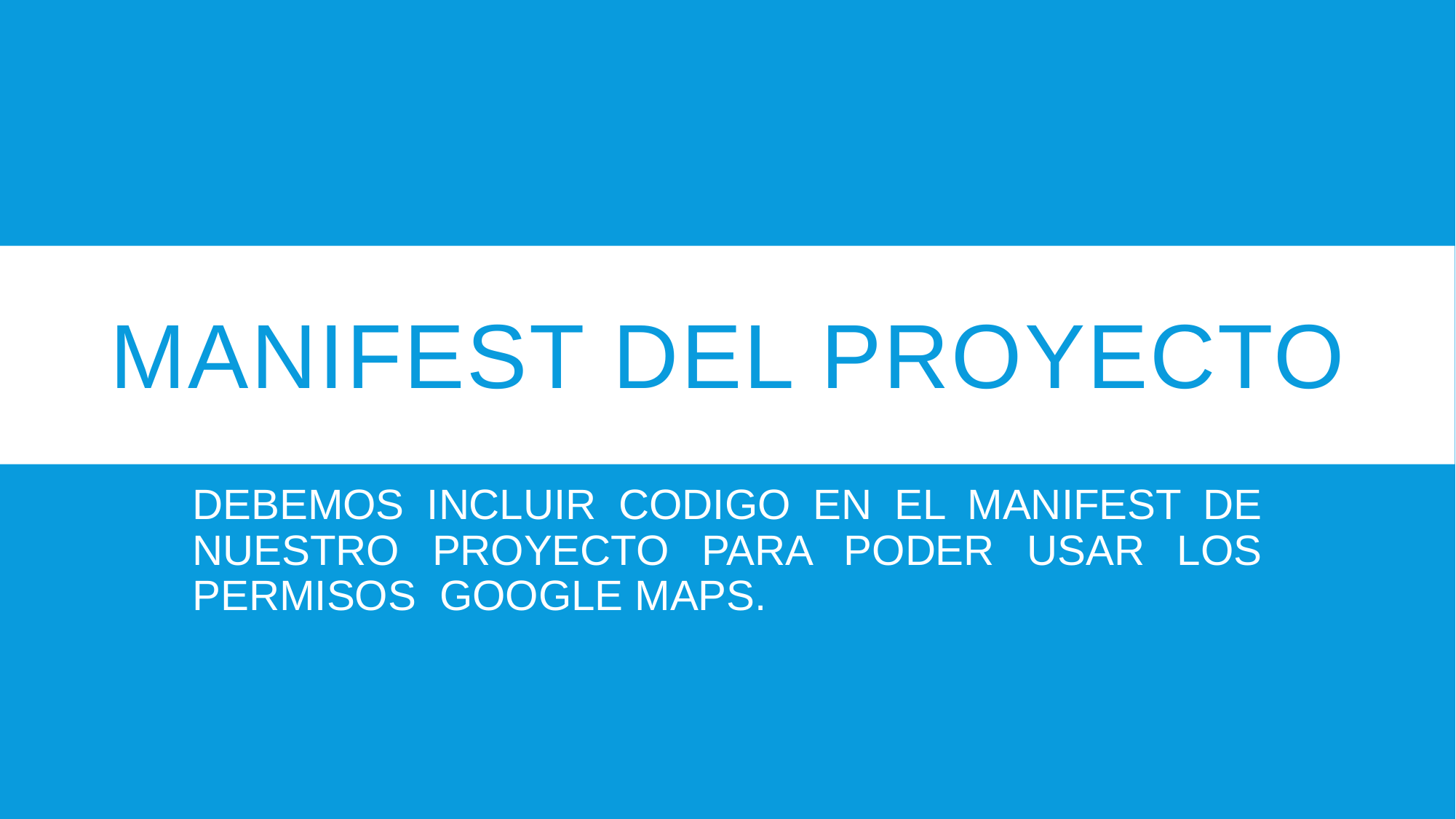

# Manifest del proyecto
DEBEMOS INCLUIR CODIGO EN EL MANIFEST DE NUESTRO PROYECTO PARA PODER USAR LOS PERMISOS  GOOGLE MAPS.